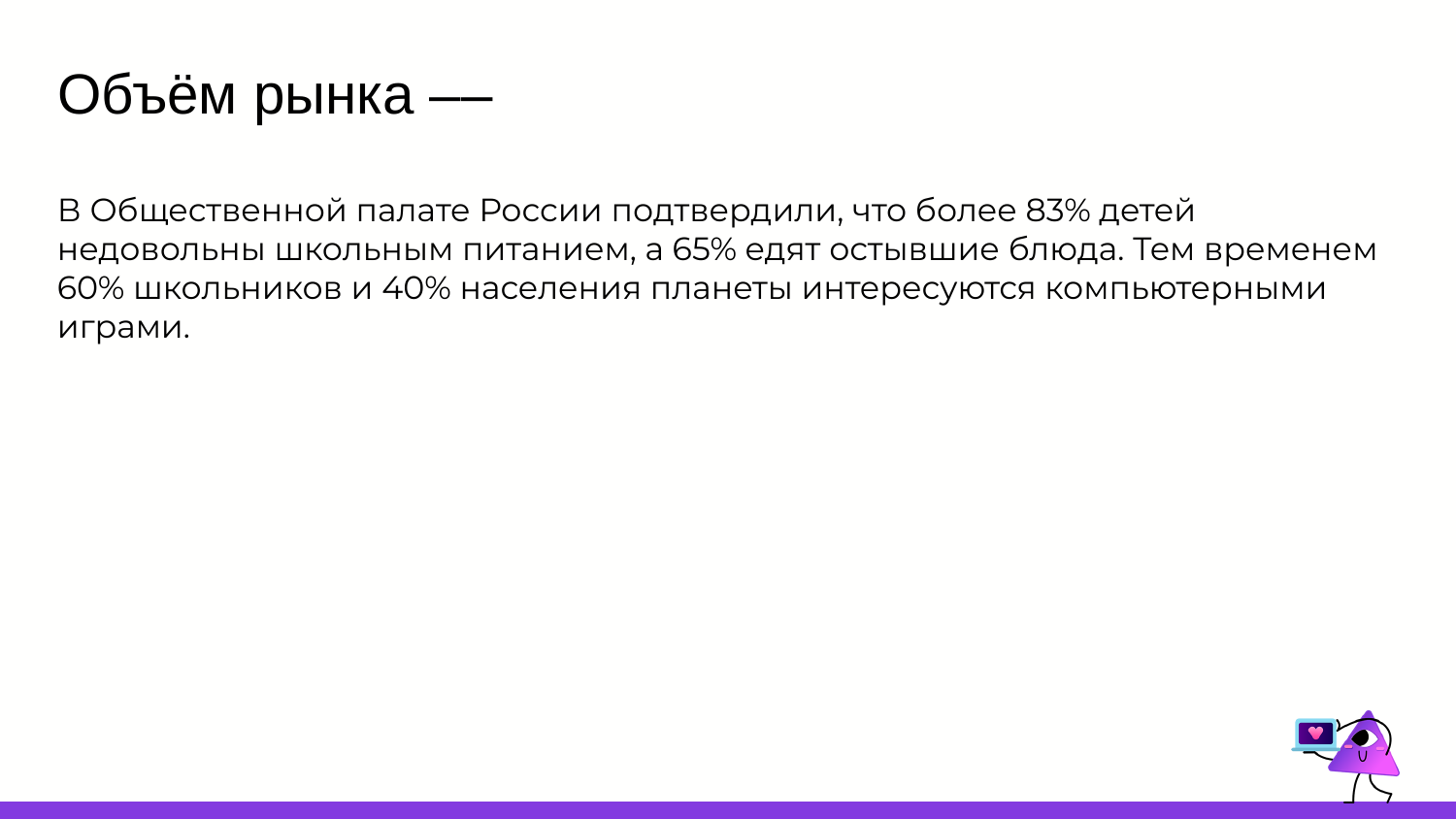

# Объём рынка ––
В Общественной палате России подтвердили, что более 83% детей недовольны школьным питанием, а 65% едят остывшие блюда. Тем временем 60% школьников и 40% населения планеты интересуются компьютерными играми.